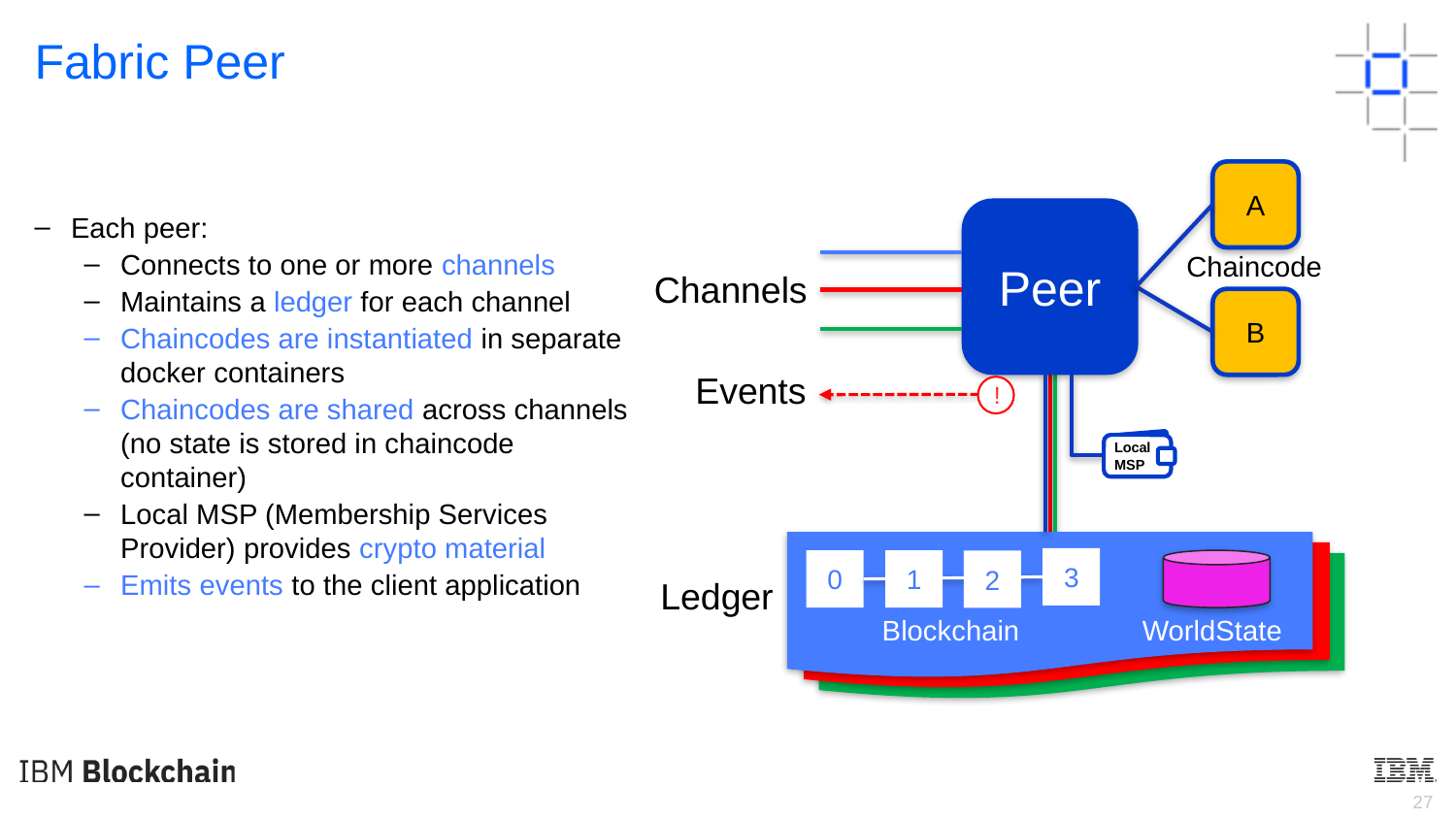

Fabric Peer
A
Peer
Each peer:
Connects to one or more channels
Maintains a ledger for each channel
Chaincodes are instantiated in separate docker containers
Chaincodes are shared across channels (no state is stored in chaincode container)
Local MSP (Membership Services Provider) provides crypto material
Emits events to the client application

Chaincode
Channels
B
Events
!

Local
MSP

3
0
1

2

Ledger
WorldState
Blockchain